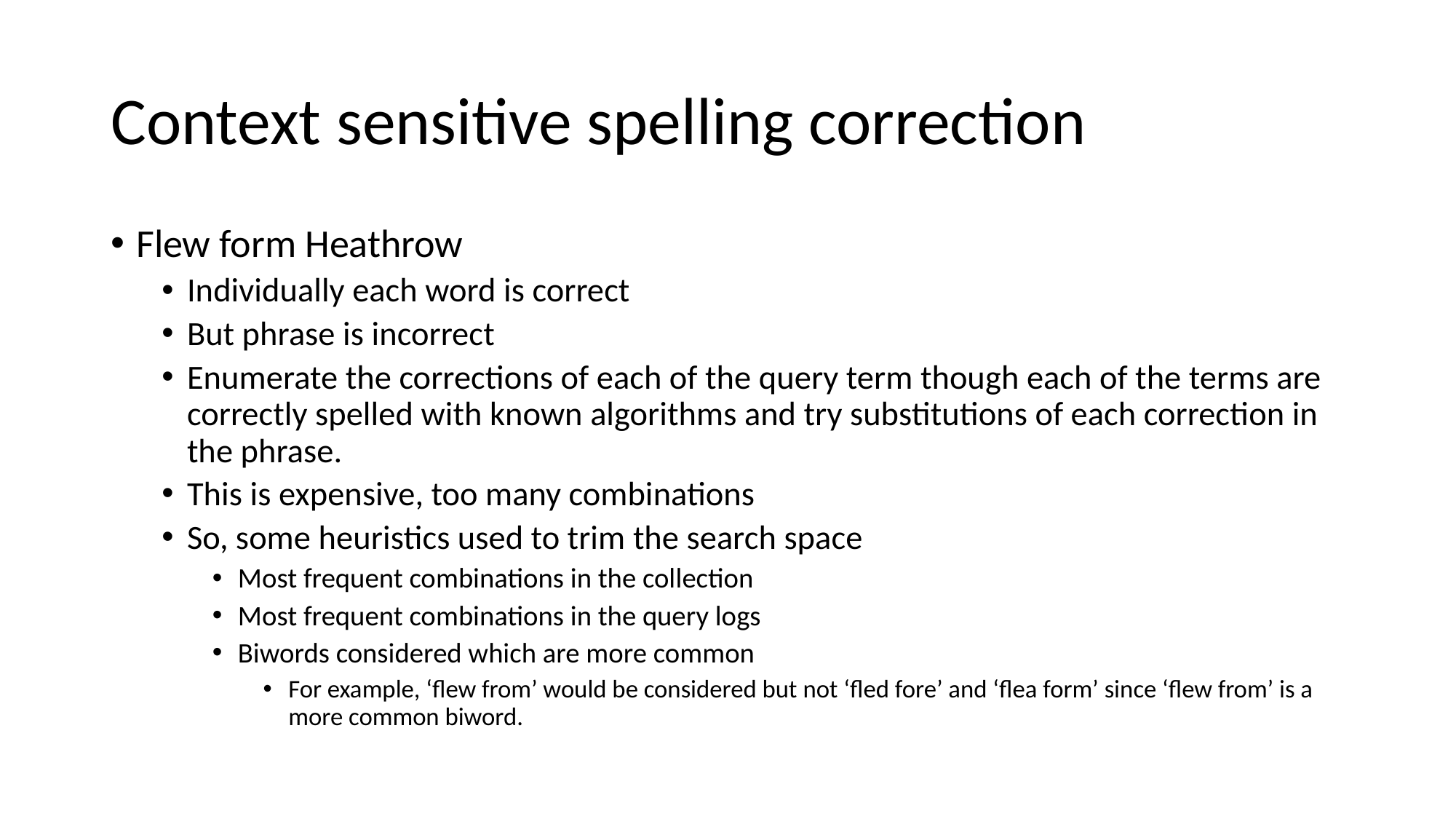

# Context sensitive spelling correction
Flew form Heathrow
Individually each word is correct
But phrase is incorrect
Enumerate the corrections of each of the query term though each of the terms are correctly spelled with known algorithms and try substitutions of each correction in the phrase.
This is expensive, too many combinations
So, some heuristics used to trim the search space
Most frequent combinations in the collection
Most frequent combinations in the query logs
Biwords considered which are more common
For example, ‘flew from’ would be considered but not ‘fled fore’ and ‘flea form’ since ‘flew from’ is a more common biword.